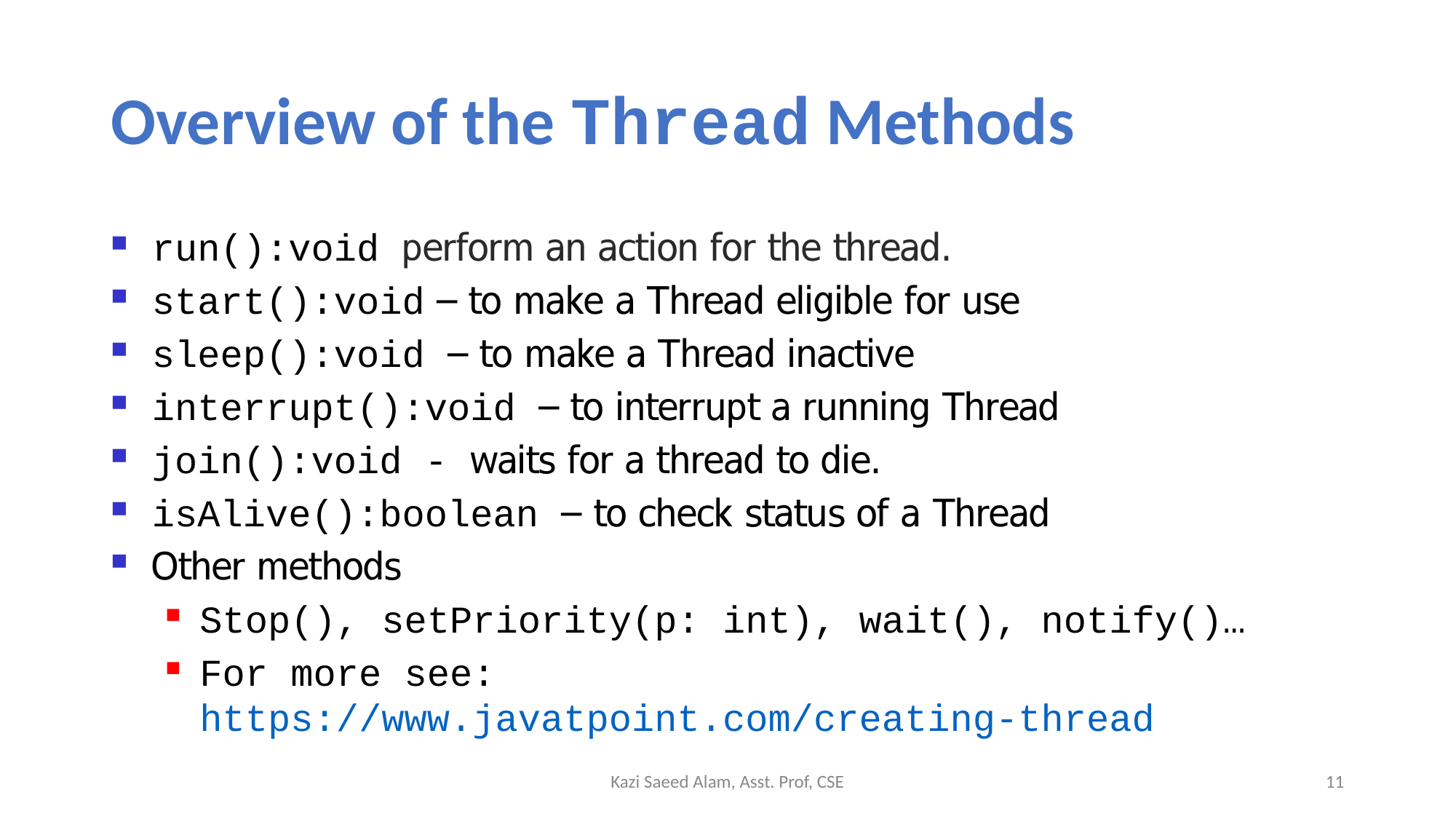

# Overview of the Thread Methods
run():void perform an action for the thread.
start():void – to make a Thread eligible for use
sleep():void – to make a Thread inactive
interrupt():void – to interrupt a running Thread
join():void - waits for a thread to die.
isAlive():boolean – to check status of a Thread
Other methods
Stop(), setPriority(p: int), wait(), notify()…
For more see: https://www.javatpoint.com/creating-thread
Kazi Saeed Alam, Asst. Prof, CSE
11